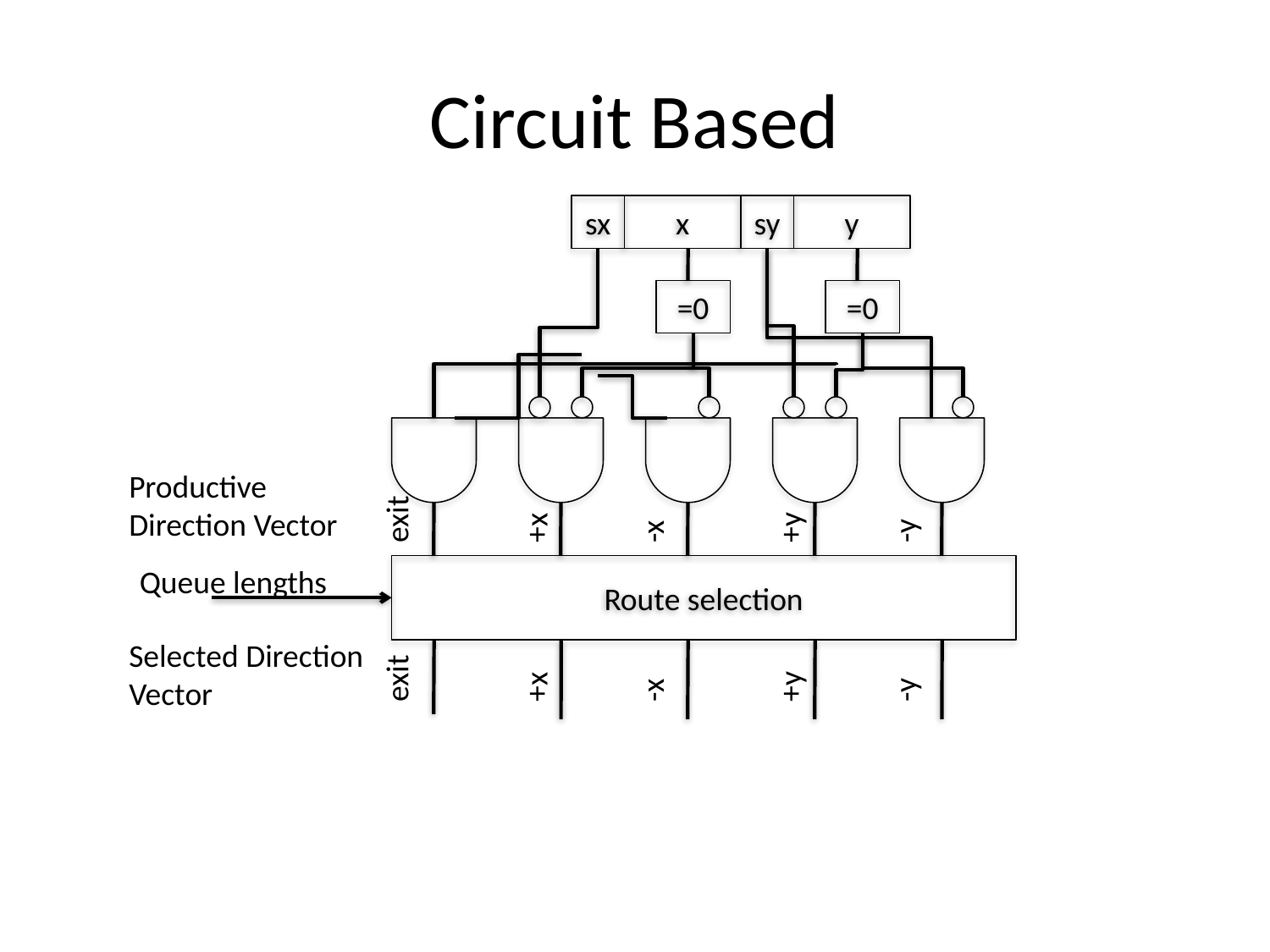

# Circuit Based
sx
x
sy
y
=0
=0

Productive Direction Vector
exit
+x
-x
+y
-y
Route selection
Queue lengths
Selected Direction Vector
exit
+x
-x
+y
-y